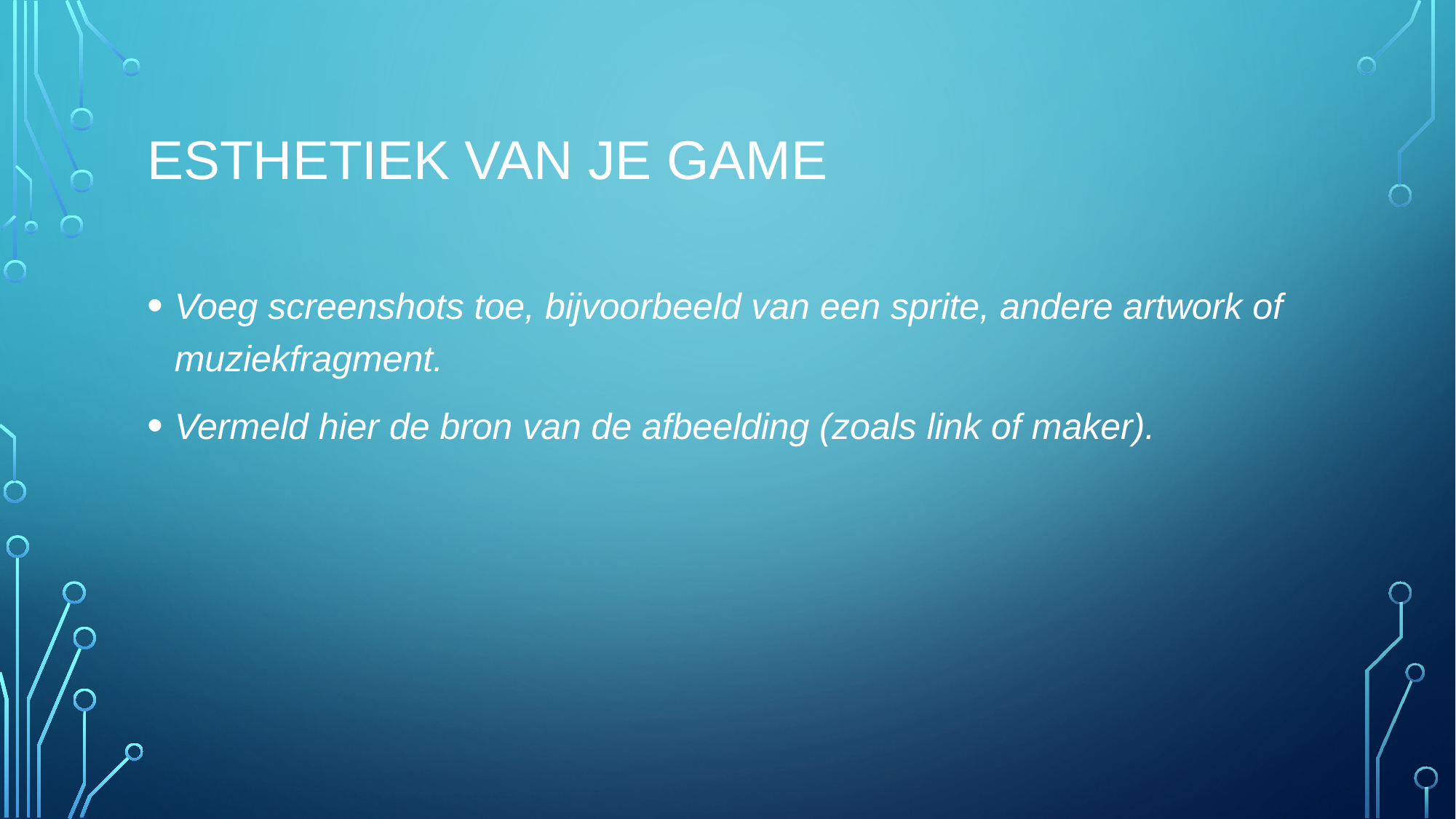

# esthetiek van je game
Voeg screenshots toe, bijvoorbeeld van een sprite, andere artwork of muziekfragment.
Vermeld hier de bron van de afbeelding (zoals link of maker).